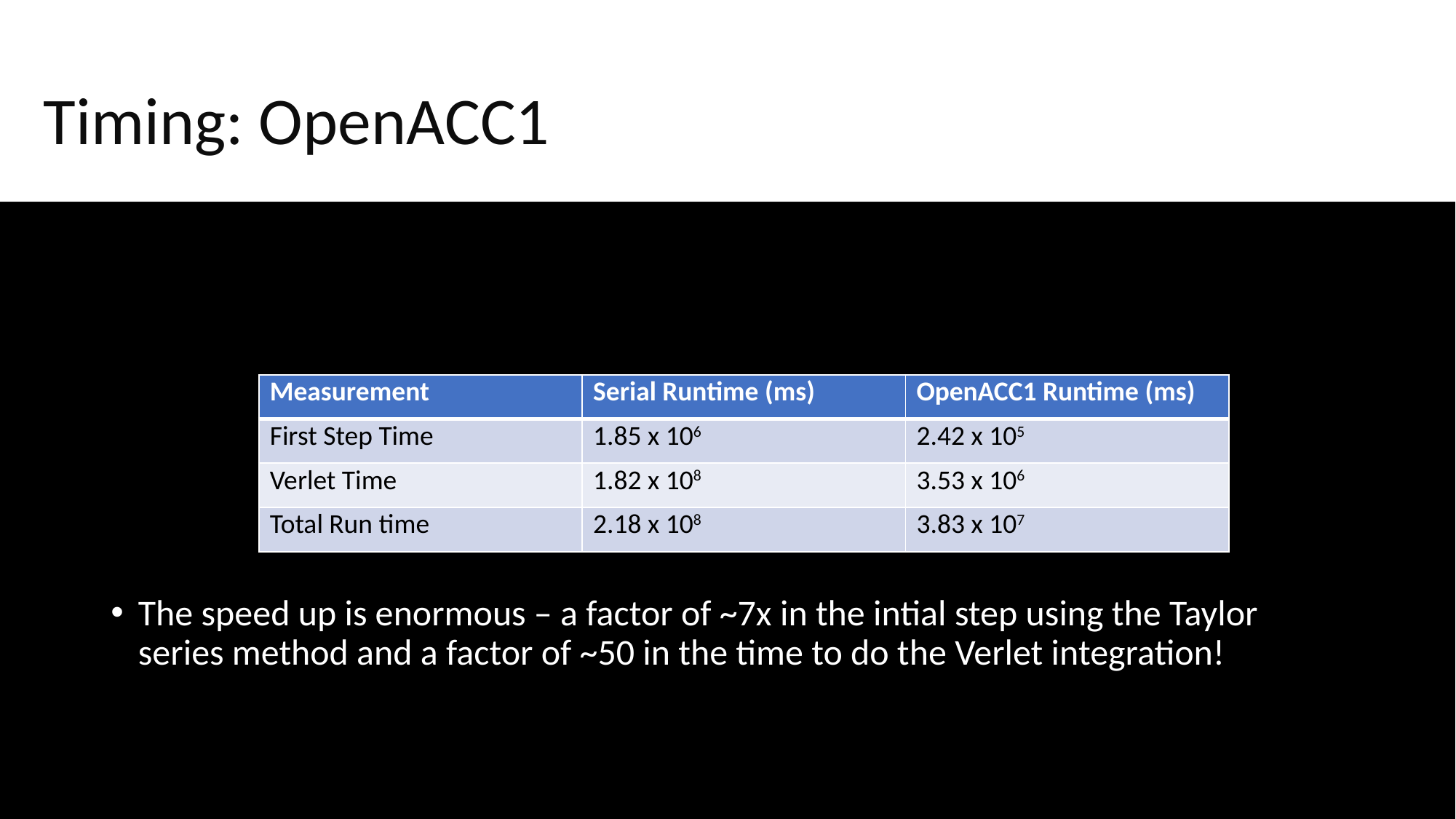

# Timing: OpenACC1

The speed up is enormous – a factor of ~7x in the intial step using the Taylor series method and a factor of ~50 in the time to do the Verlet integration!
| Measurement | Serial Runtime (ms) | OpenACC1 Runtime (ms) |
| --- | --- | --- |
| First Step Time | 1.85 x 106 | 2.42 x 105 |
| Verlet Time | 1.82 x 108 | 3.53 x 106 |
| Total Run time | 2.18 x 108 | 3.83 x 107 |